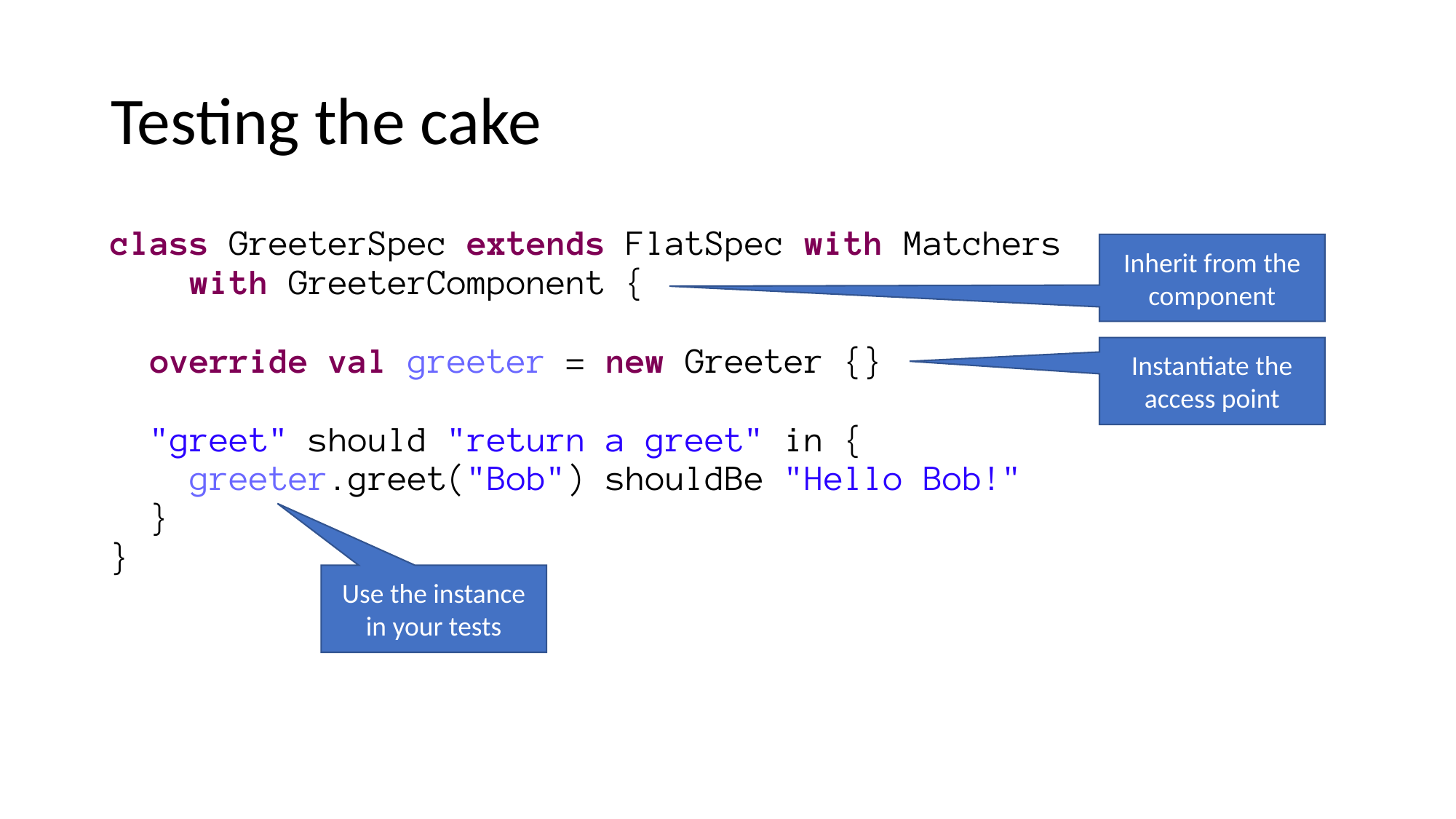

# Testing the cake
class GreeterSpec extends FlatSpec with Matchers
    with GreeterComponent {
  override val greeter = new Greeter {}
  "greet" should "return a greet" in {
    greeter.greet("Bob") shouldBe "Hello Bob!"
  }
}
Inherit from the component
Instantiate the access point
Use the instance in your tests